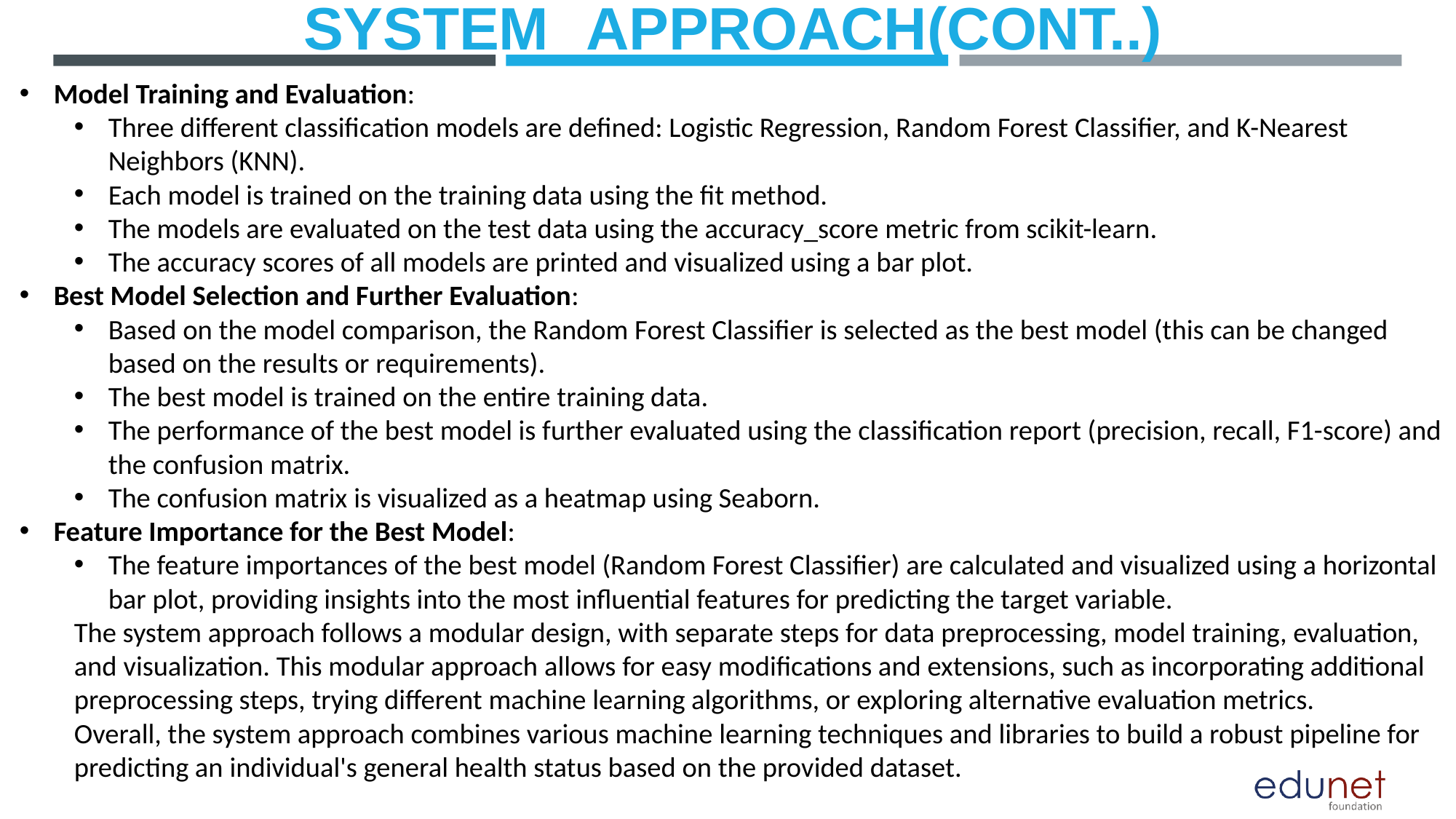

# SYSTEM	APPROACH(CONT..)

Model Training and Evaluation:
Three different classification models are defined: Logistic Regression, Random Forest Classifier, and K-Nearest Neighbors (KNN).
Each model is trained on the training data using the fit method.
The models are evaluated on the test data using the accuracy_score metric from scikit-learn.
The accuracy scores of all models are printed and visualized using a bar plot.
Best Model Selection and Further Evaluation:
Based on the model comparison, the Random Forest Classifier is selected as the best model (this can be changed based on the results or requirements).
The best model is trained on the entire training data.
The performance of the best model is further evaluated using the classification report (precision, recall, F1-score) and the confusion matrix.
The confusion matrix is visualized as a heatmap using Seaborn.
Feature Importance for the Best Model:
The feature importances of the best model (Random Forest Classifier) are calculated and visualized using a horizontal bar plot, providing insights into the most influential features for predicting the target variable.
The system approach follows a modular design, with separate steps for data preprocessing, model training, evaluation, and visualization. This modular approach allows for easy modifications and extensions, such as incorporating additional preprocessing steps, trying different machine learning algorithms, or exploring alternative evaluation metrics.
Overall, the system approach combines various machine learning techniques and libraries to build a robust pipeline for predicting an individual's general health status based on the provided dataset.